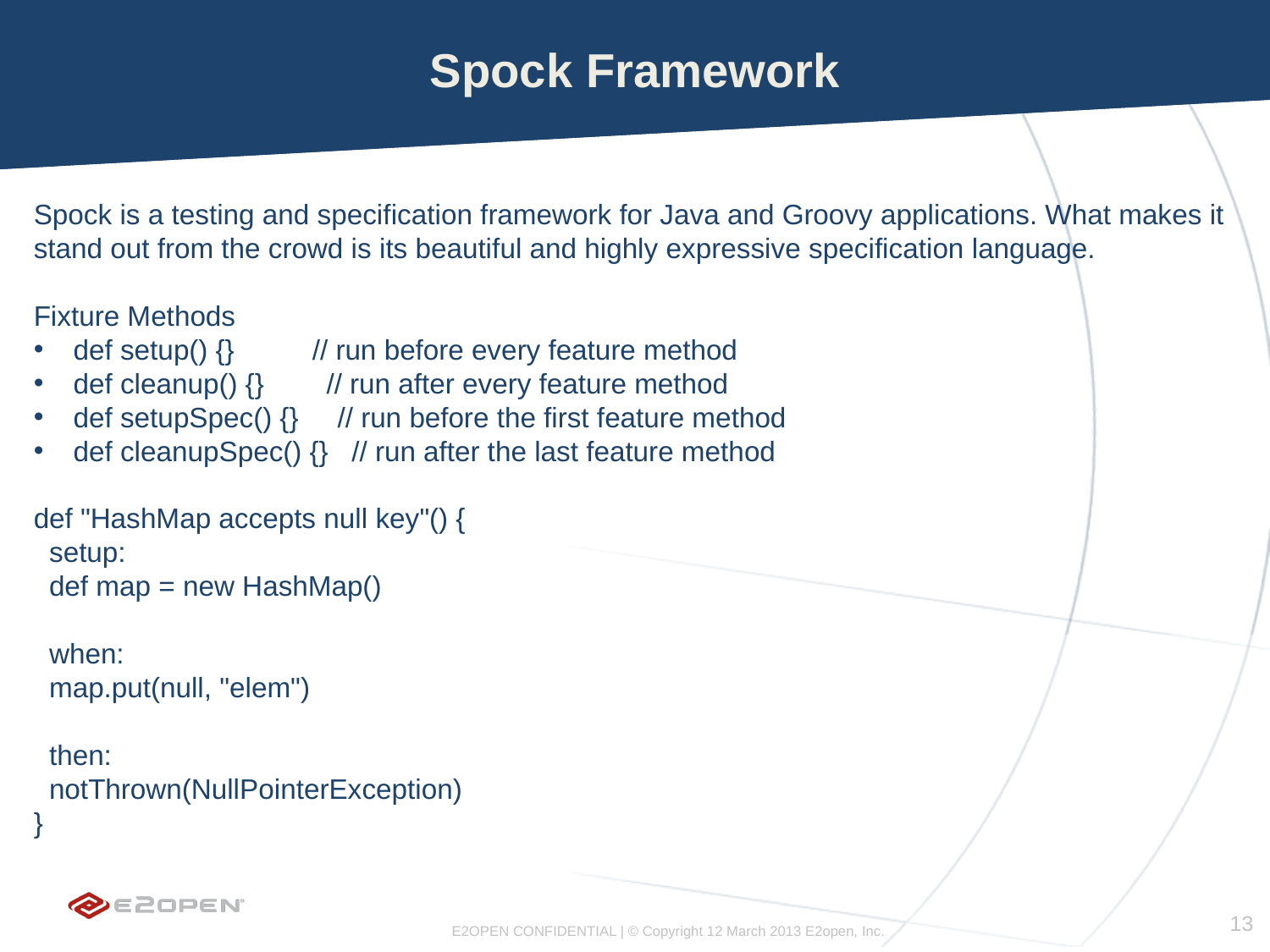

# Spock Framework

Spock is a testing and specification framework for Java and Groovy applications. What makes it stand out from the crowd is its beautiful and highly expressive specification language.

Fixture Methods
def setup() {}          // run before every feature method
def cleanup() {}        // run after every feature method
def setupSpec() {}     // run before the first feature method
def cleanupSpec() {}   // run after the last feature method

def "HashMap accepts null key"() {
  setup:
  def map = new HashMap()

  when:
  map.put(null, "elem")

  then:
  notThrown(NullPointerException)
}